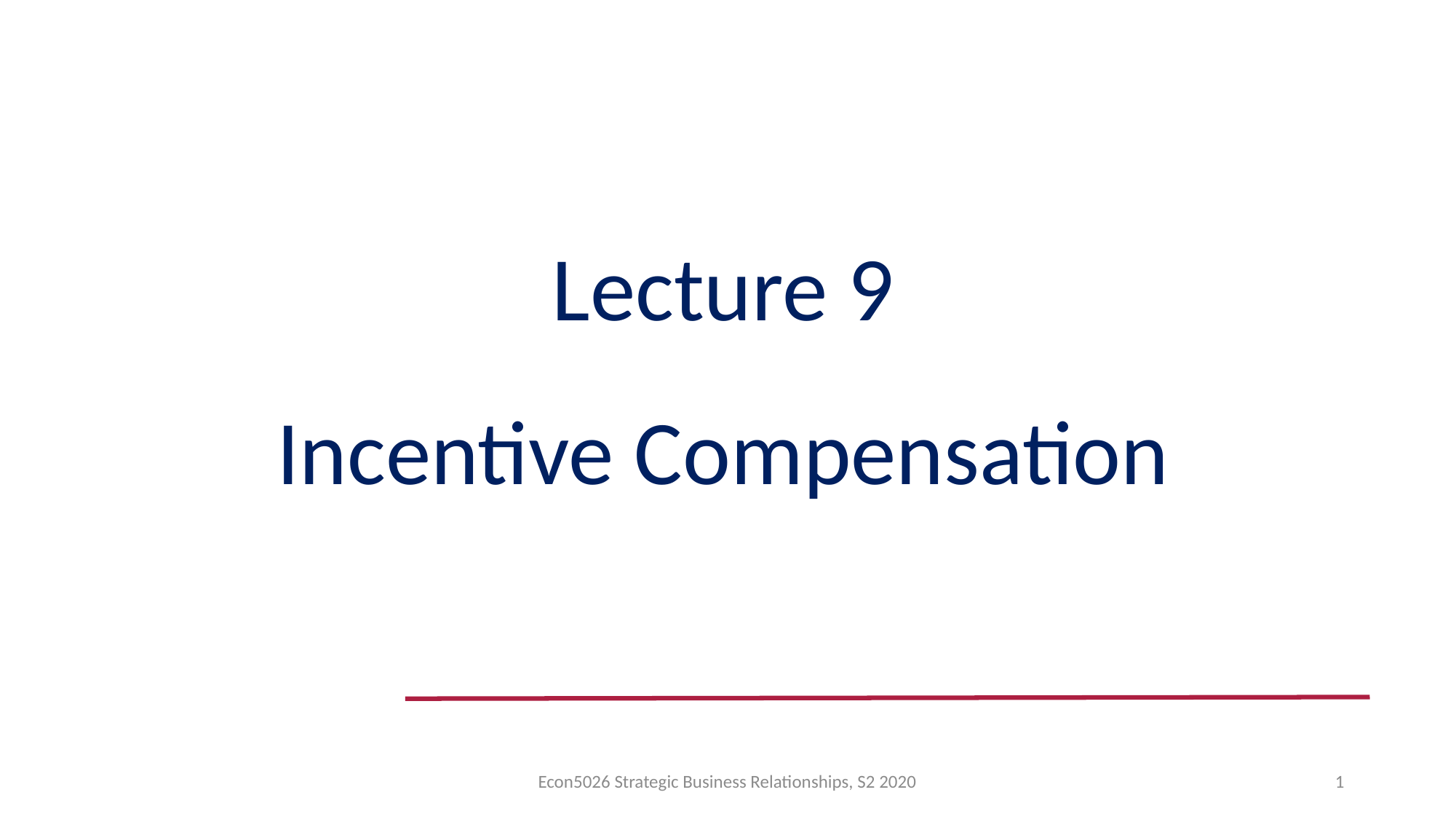

# Lecture 9 Incentive Compensation
Econ5026 Strategic Business Relationships, S2 2020
1